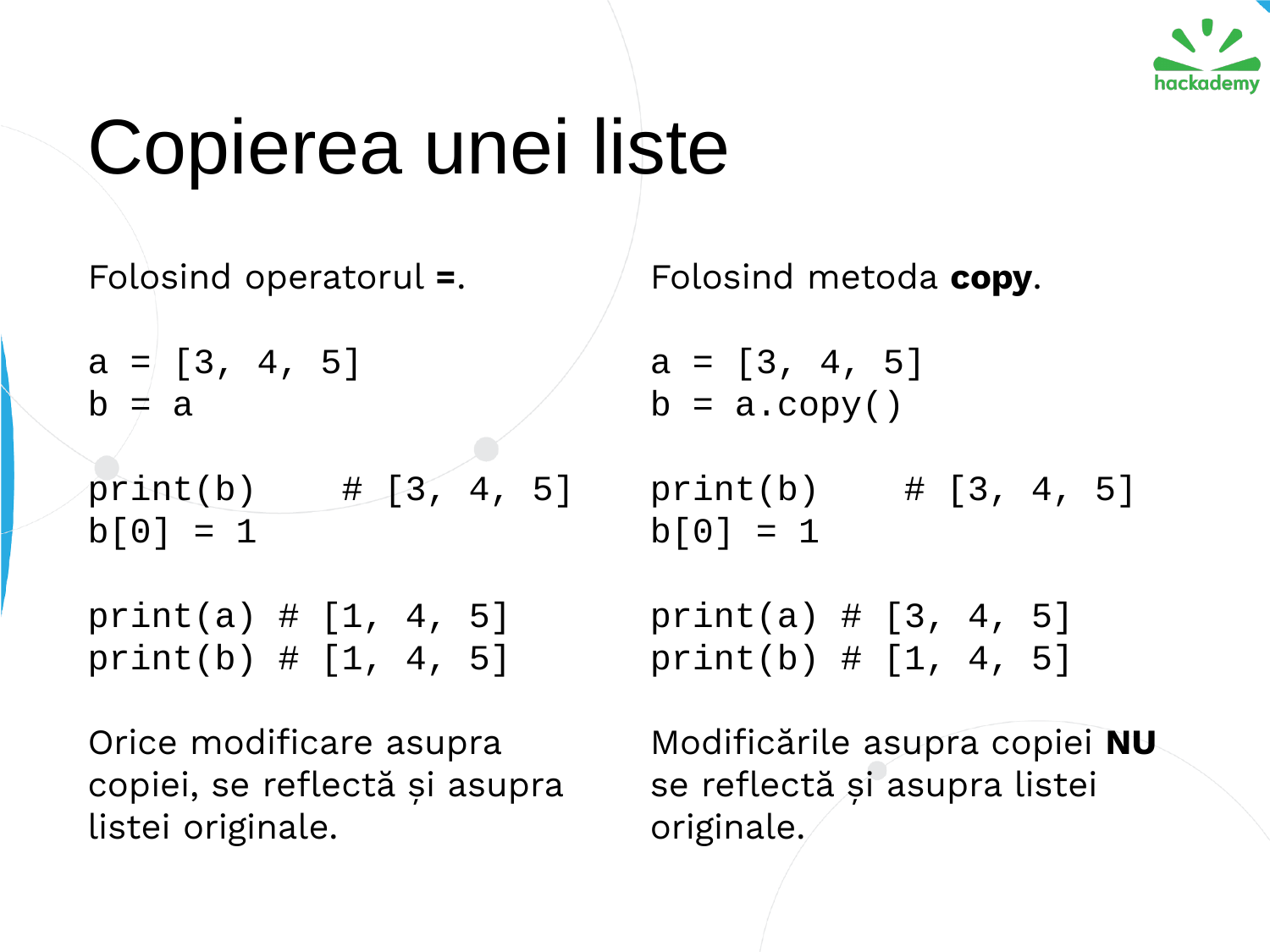

# Copierea unei liste
Folosind operatorul =.

a = [3, 4, 5]
b = a

print(b)	# [3, 4, 5]
b[0] = 1

print(a) # [1, 4, 5]
print(b) # [1, 4, 5]

Orice modificare asupra copiei, se reflectă și asupra listei originale.
Folosind metoda copy.

a = [3, 4, 5]
b = a.copy()

print(b)	# [3, 4, 5]
b[0] = 1

print(a) # [3, 4, 5]
print(b) # [1, 4, 5]

Modificările asupra copiei NU se reflectă și asupra listei originale.